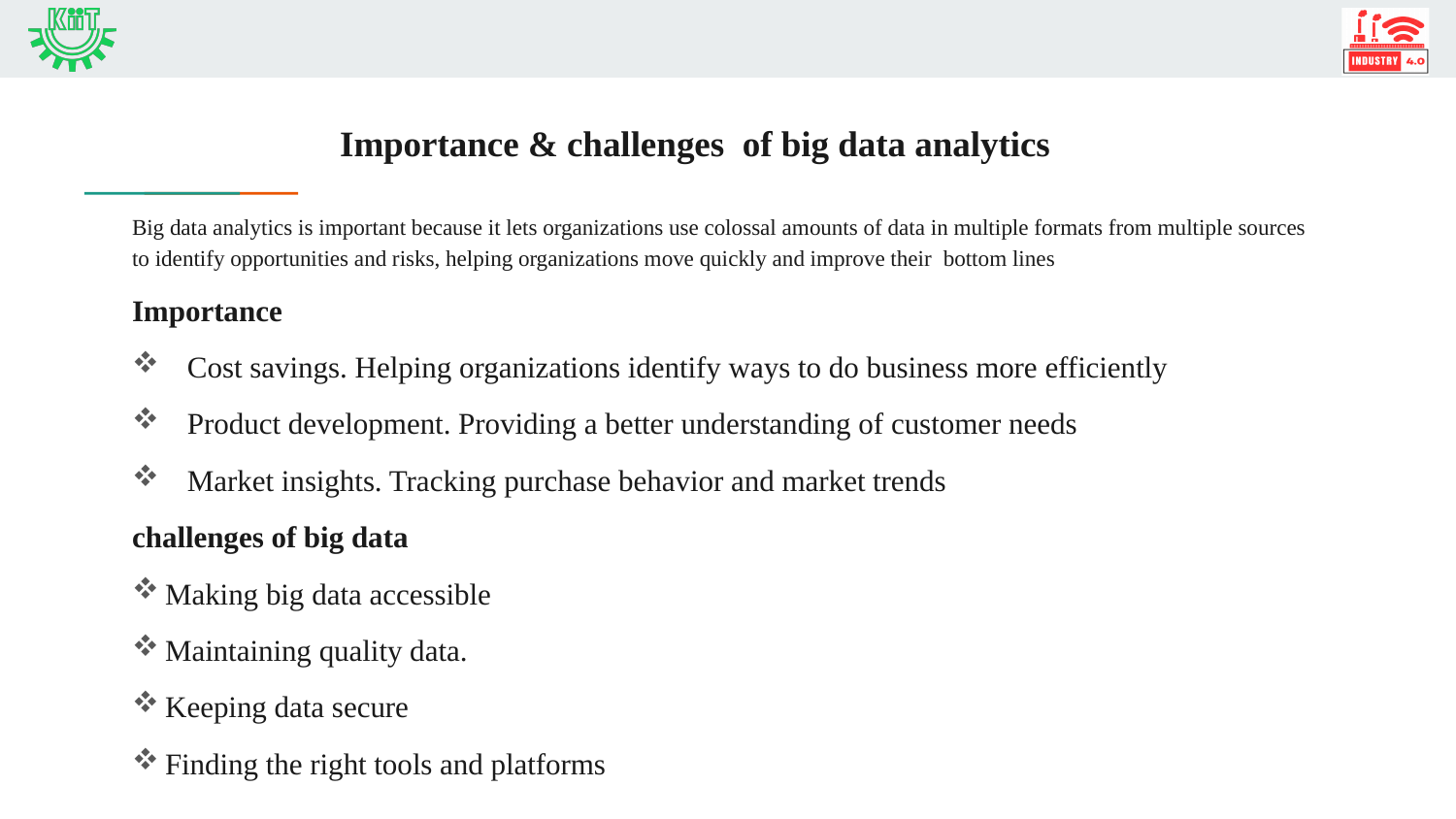

# Importance & challenges  of big data analytics
Big data analytics is important because it lets organizations use colossal amounts of data in multiple formats from multiple sources to identify opportunities and risks, helping organizations move quickly and improve their  bottom lines
Importance
Cost savings. Helping organizations identify ways to do business more efficiently
Product development. Providing a better understanding of customer needs
Market insights. Tracking purchase behavior and market trends
challenges of big data
Making big data accessible
Maintaining quality data.
Keeping data secure
Finding the right tools and platforms